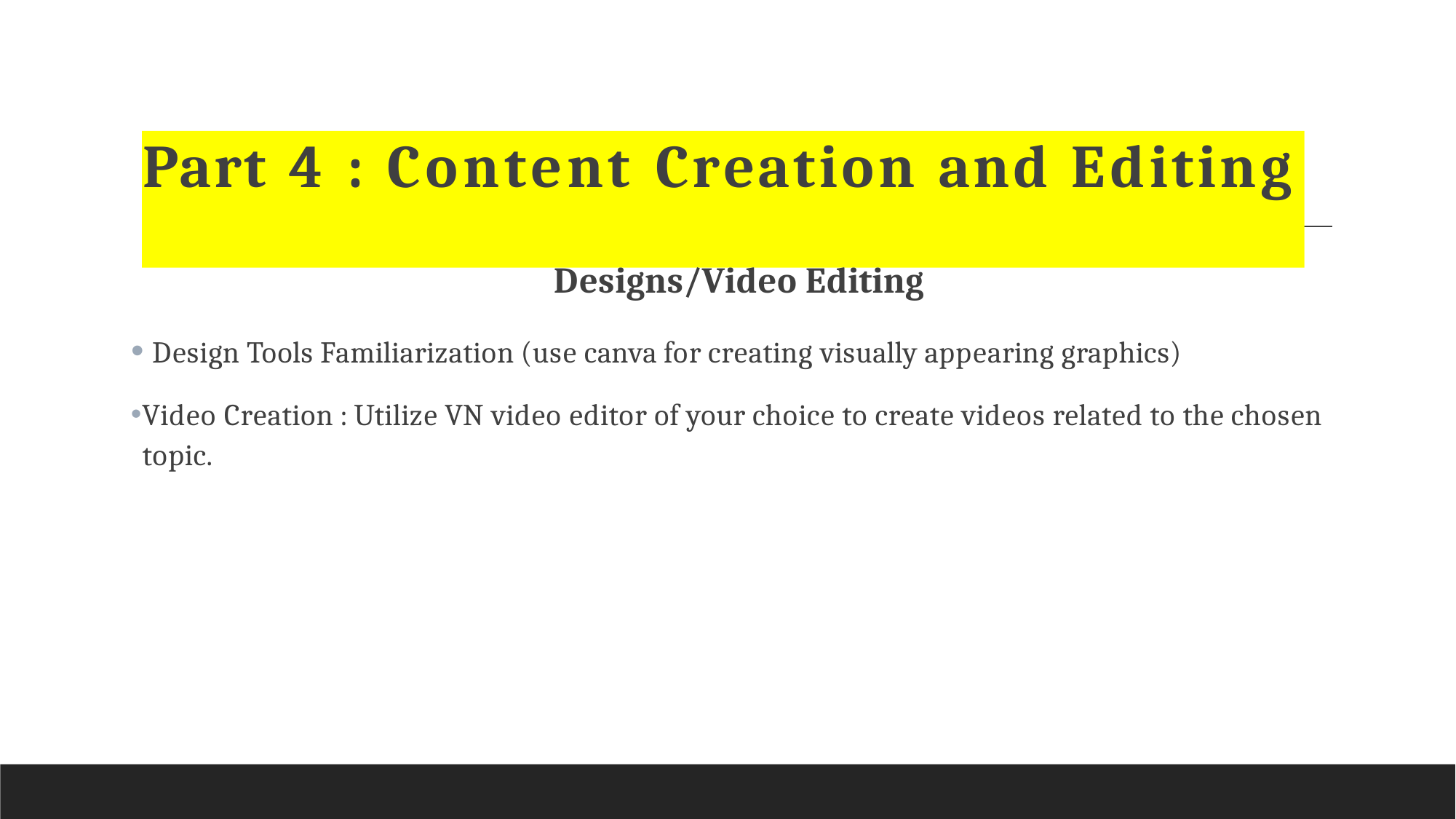

# Part 4 : Content Creation and Editing
Designs/Video Editing
Design Tools Familiarization (use canva for creating visually appearing graphics)
Video Creation : Utilize VN video editor of your choice to create videos related to the chosen  topic.